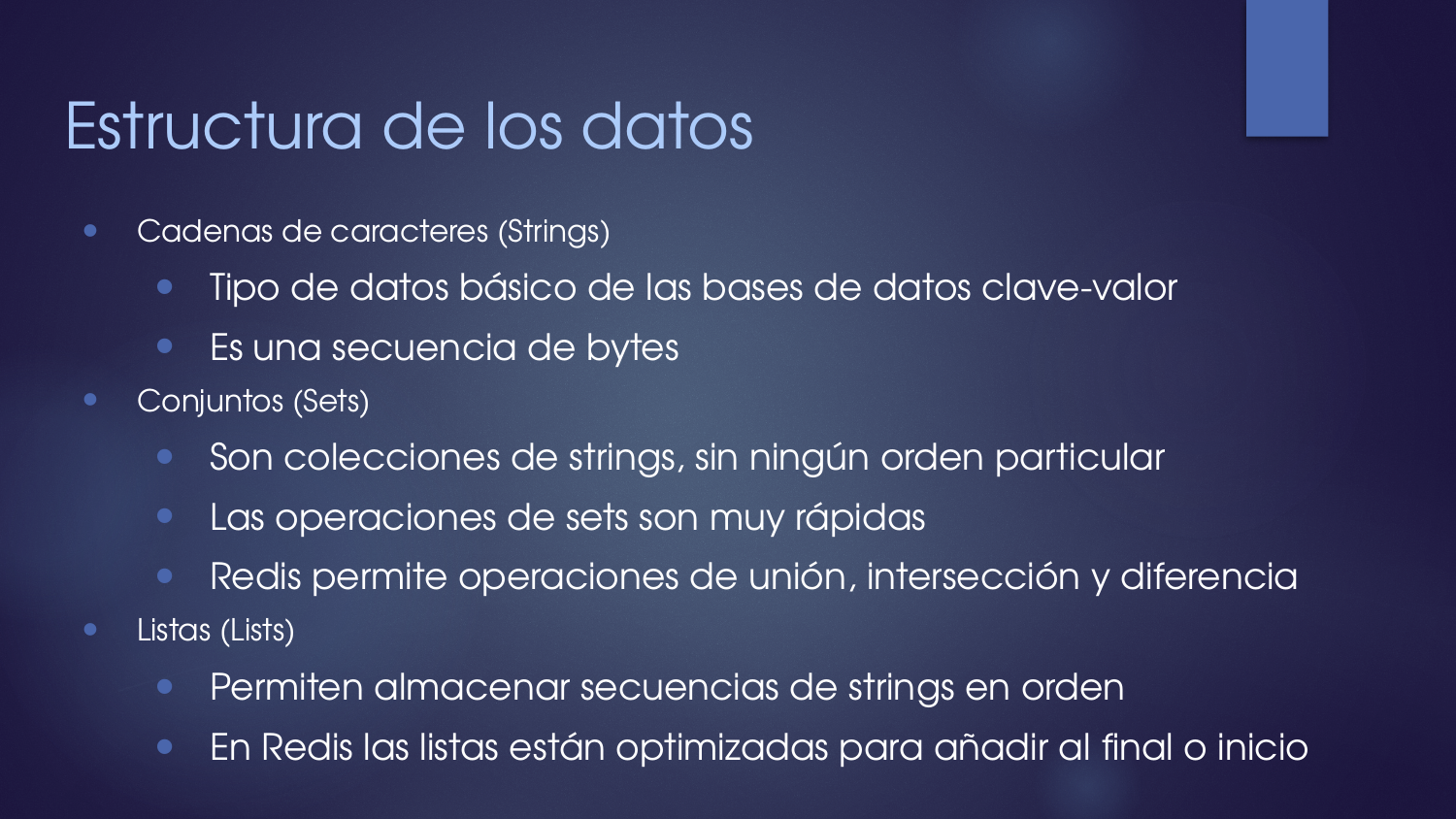

# Estructura de los datos
Cadenas de caracteres (Strings)
Tipo de datos básico de las bases de datos clave-valor
Es una secuencia de bytes
Conjuntos (Sets)
Son colecciones de strings, sin ningún orden particular
Las operaciones de sets son muy rápidas
Redis permite operaciones de unión, intersección y diferencia
Listas (Lists)
Permiten almacenar secuencias de strings en orden
En Redis las listas están optimizadas para añadir al final o inicio